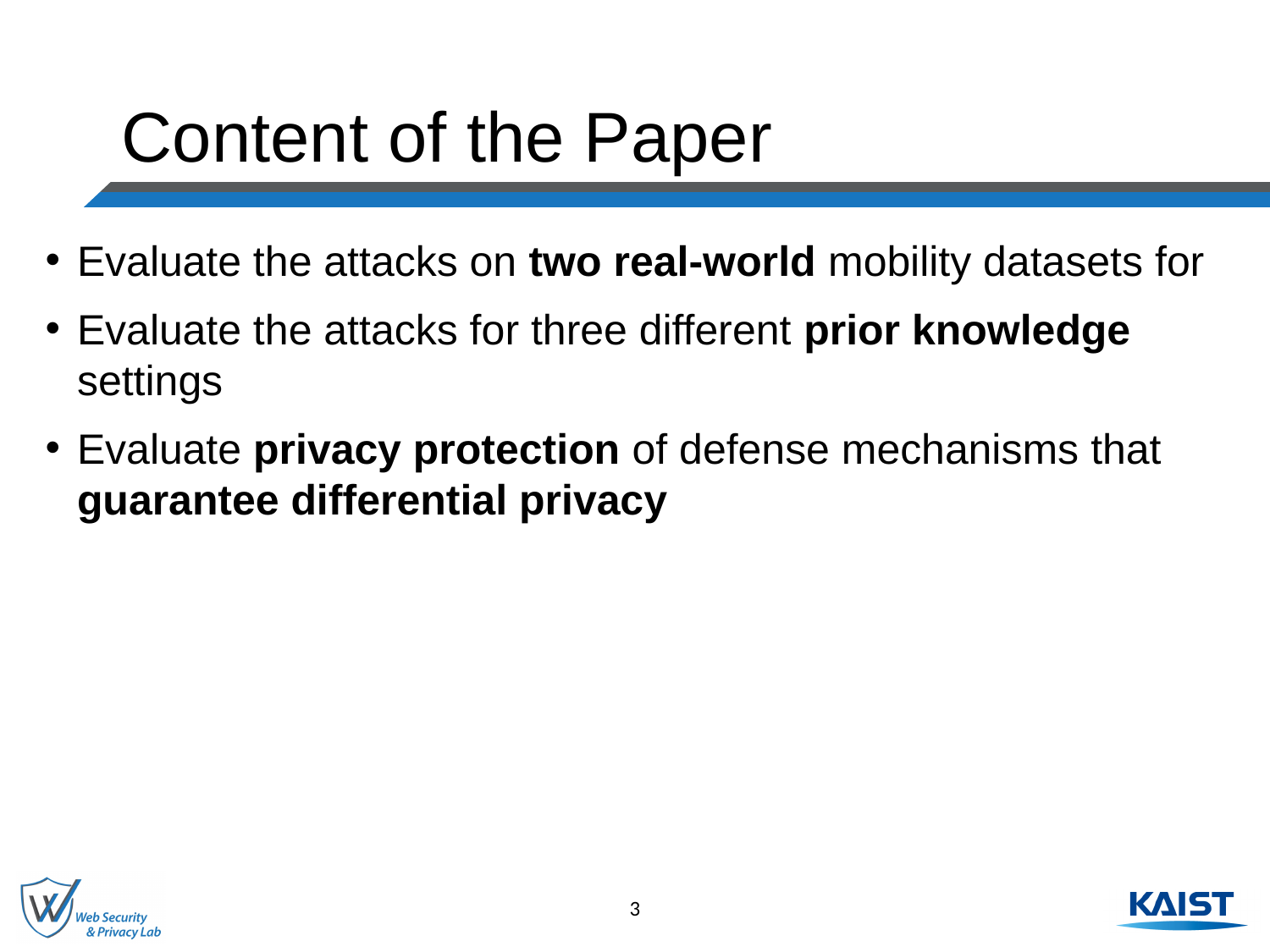

# Content of the Paper
Evaluate the attacks on two real-world mobility datasets for
Evaluate the attacks for three different prior knowledge settings
Evaluate privacy protection of defense mechanisms that guarantee differential privacy
3